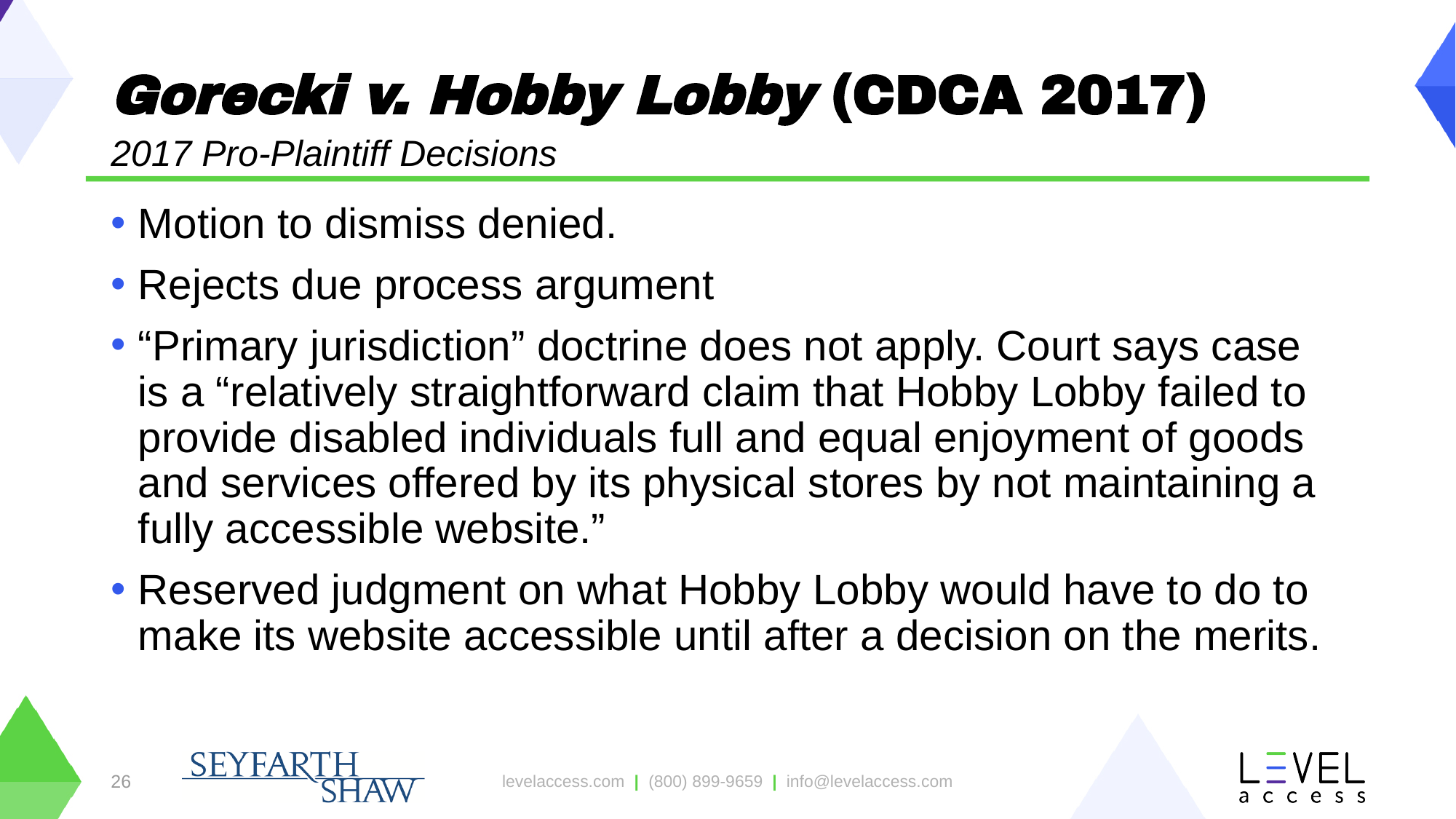

# Gorecki v. Hobby Lobby (CDCA 2017)
2017 Pro-Plaintiff Decisions
Motion to dismiss denied.
Rejects due process argument
“Primary jurisdiction” doctrine does not apply. Court says case is a “relatively straightforward claim that Hobby Lobby failed to provide disabled individuals full and equal enjoyment of goods and services offered by its physical stores by not maintaining a fully accessible website.”
Reserved judgment on what Hobby Lobby would have to do to make its website accessible until after a decision on the merits.
26
levelaccess.com  |  (800) 899-9659  |  info@levelaccess.com